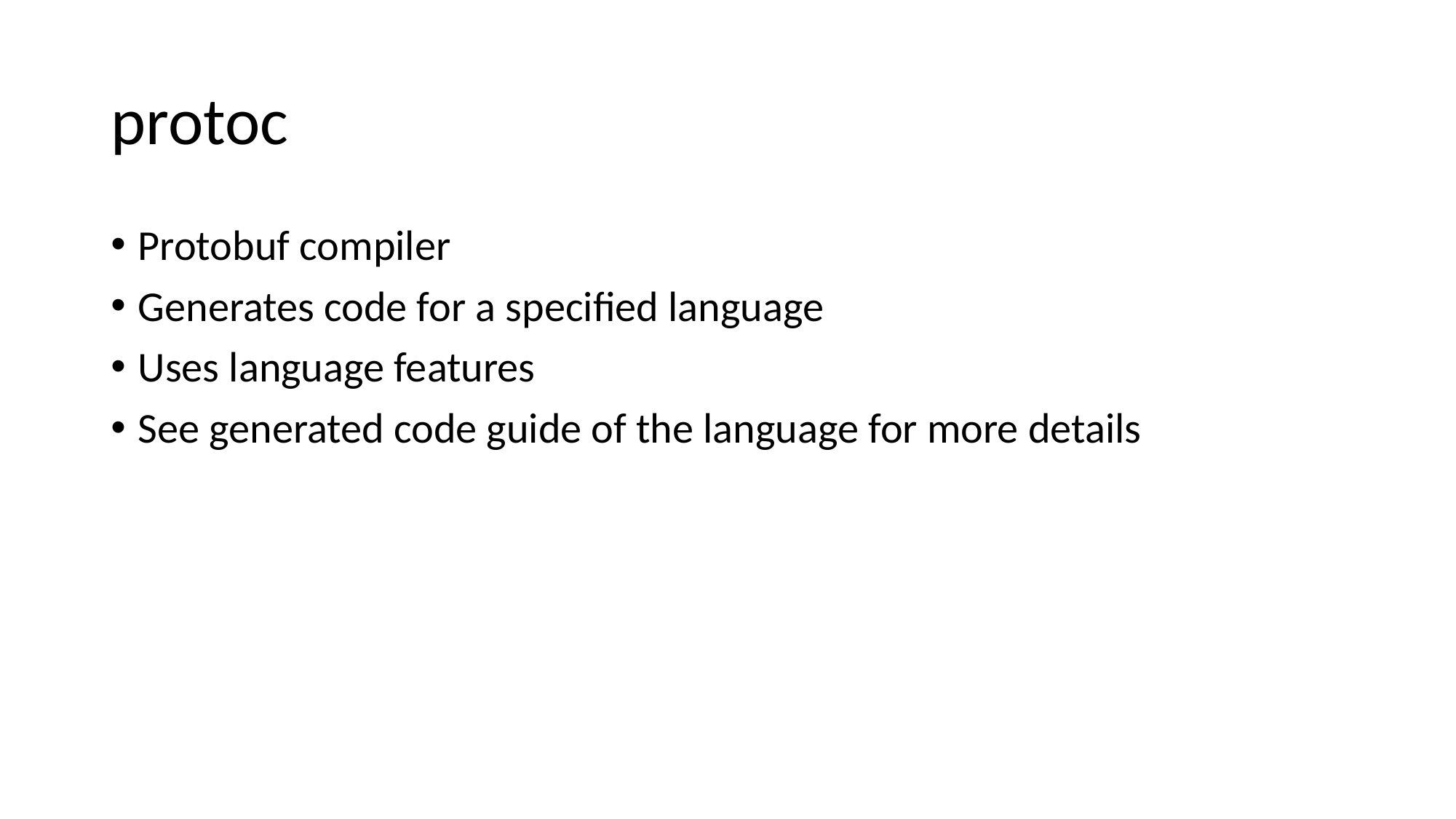

# protoc
Protobuf compiler
Generates code for a specified language
Uses language features
See generated code guide of the language for more details